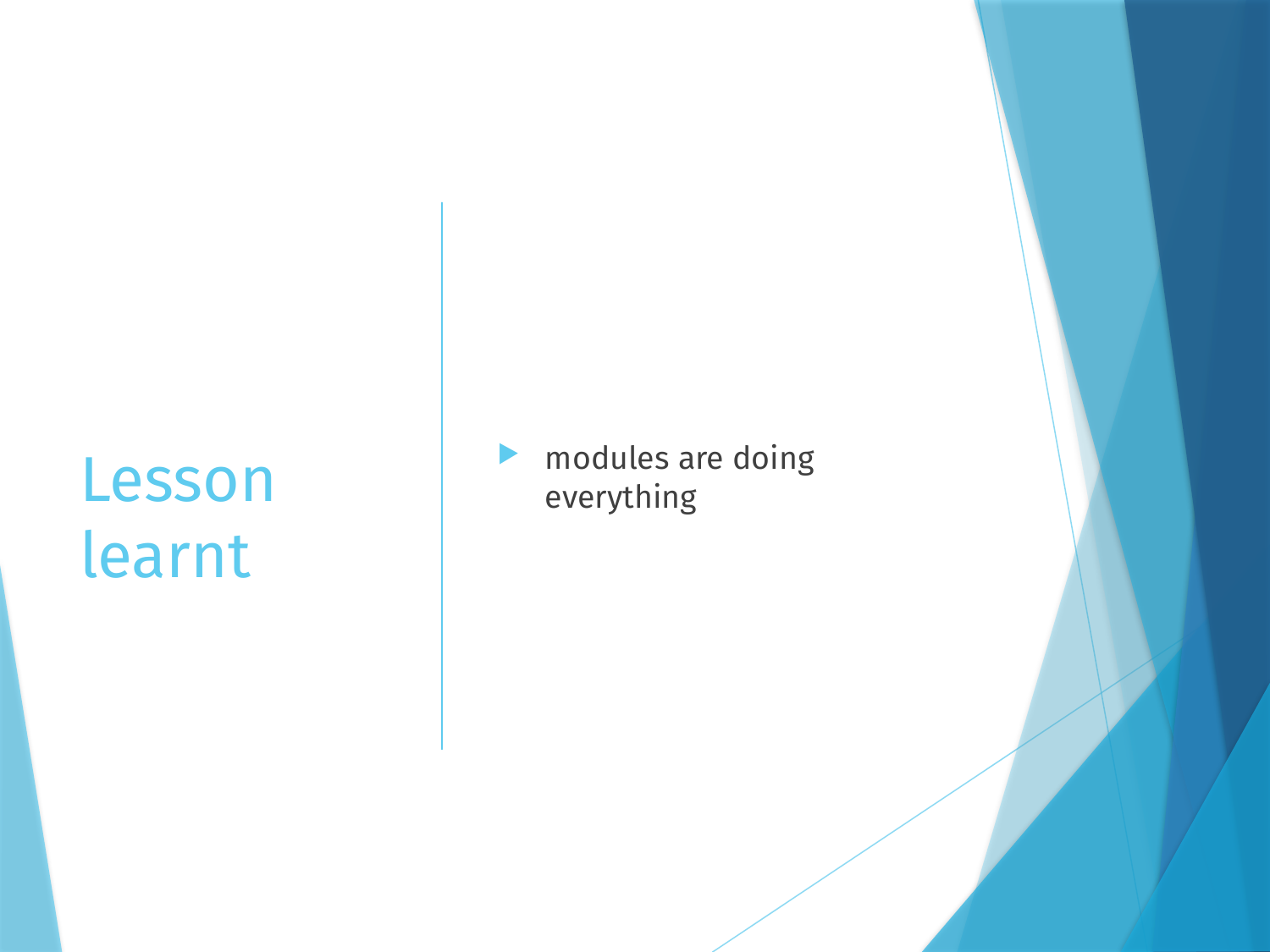

# Lesson learnt
modules are doing everything